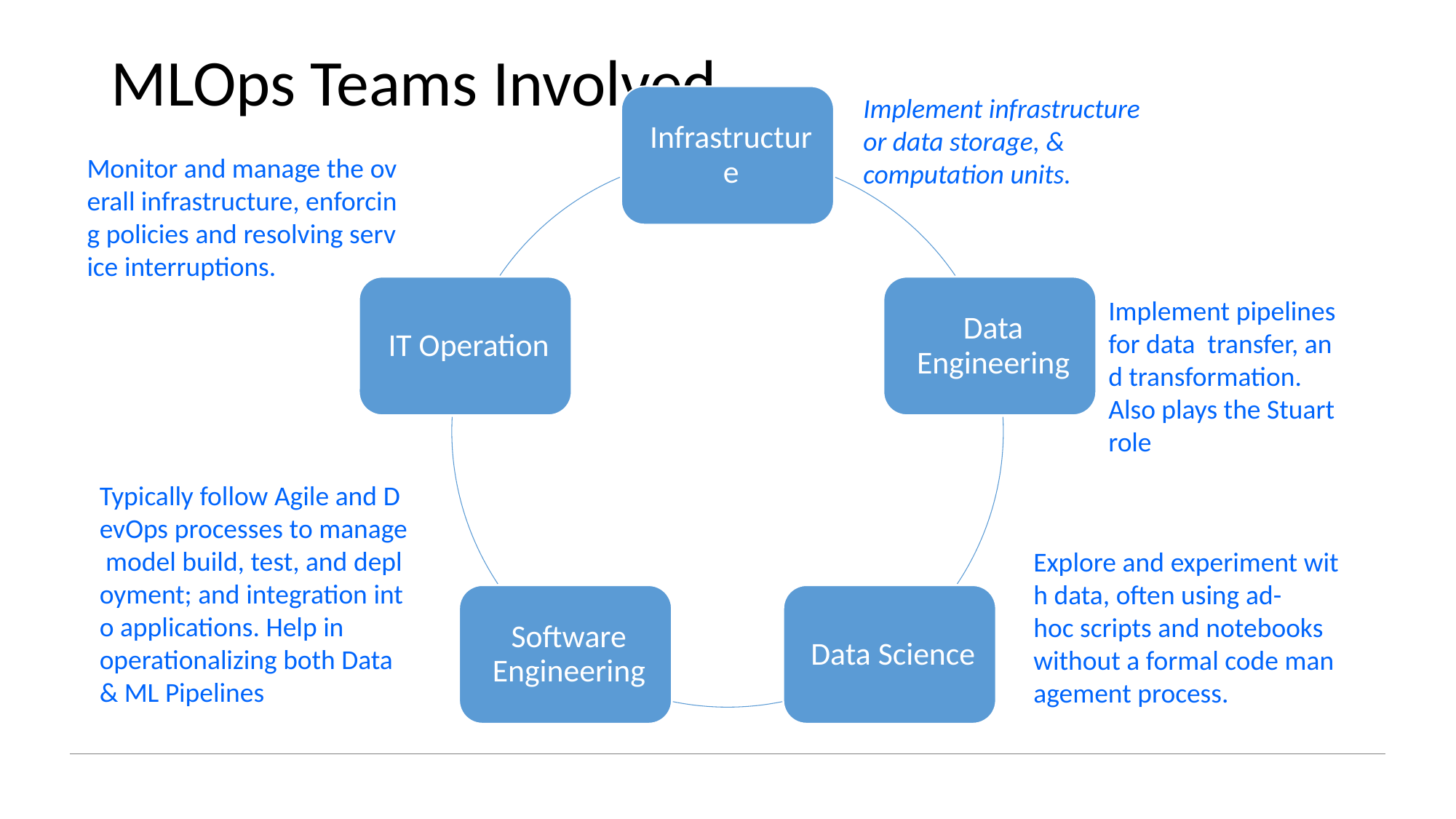

# MLOps Teams Involved
Infrastructure
Data Engineering
Data Science
Software Engineering
IT Operation
Implement infrastructure or data storage, & computation units.
Monitor and manage the overall infrastructure, enforcing policies and resolving service interruptions.

Implement pipelines for data  transfer, and transformation. Also plays the Stuart role
Typically follow Agile and DevOps processes to manage model build, test, and deployment; and integration into applications. Help in operationalizing both Data & ML Pipelines
Explore and experiment with data, often using ad-hoc scripts and notebooks without a formal code management process.